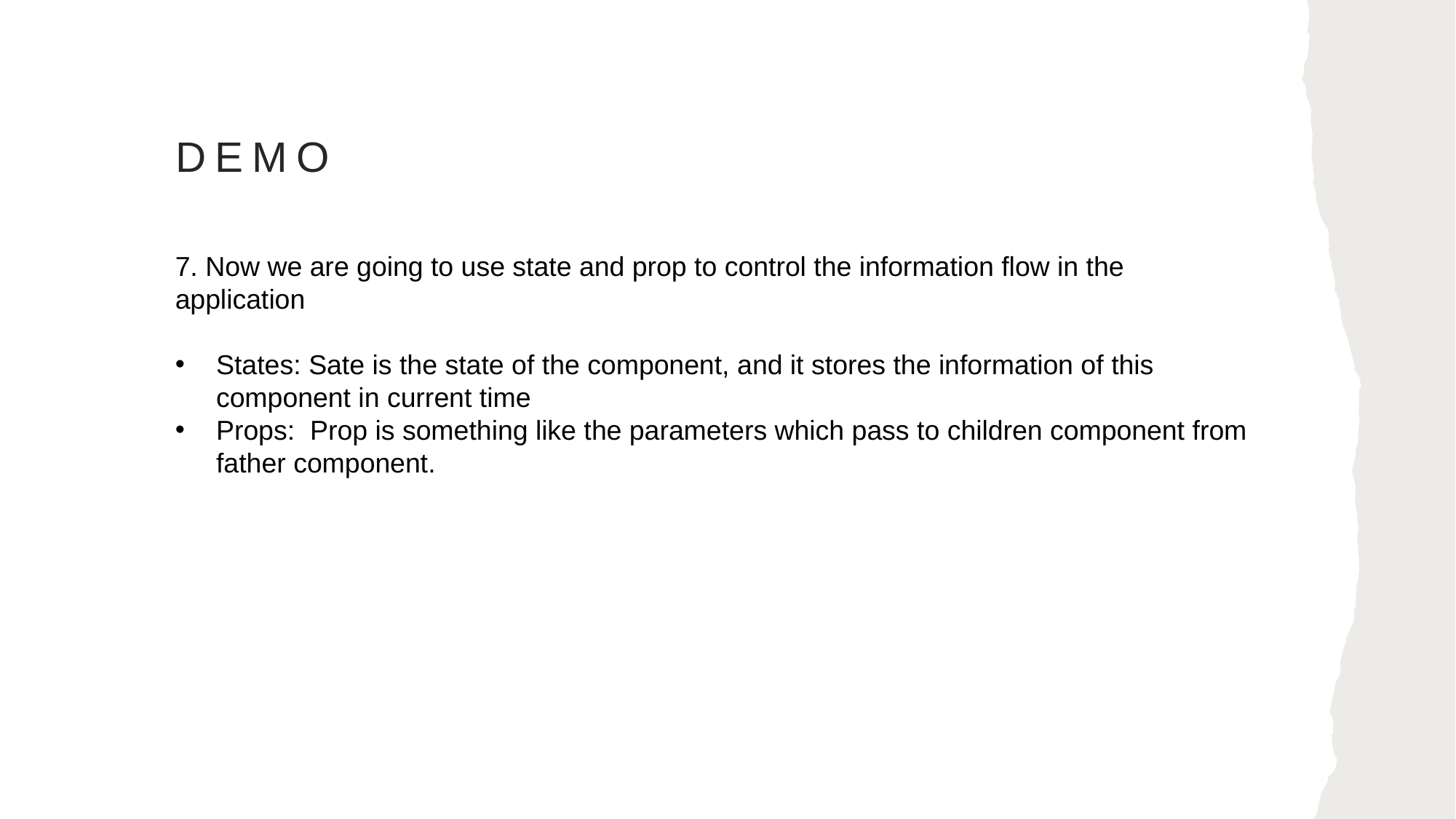

# Demo
7. Now we are going to use state and prop to control the information flow in the application

States: Sate is the state of the component, and it stores the information of this component in current time
Props:  Prop is something like the parameters which pass to children component from father component.